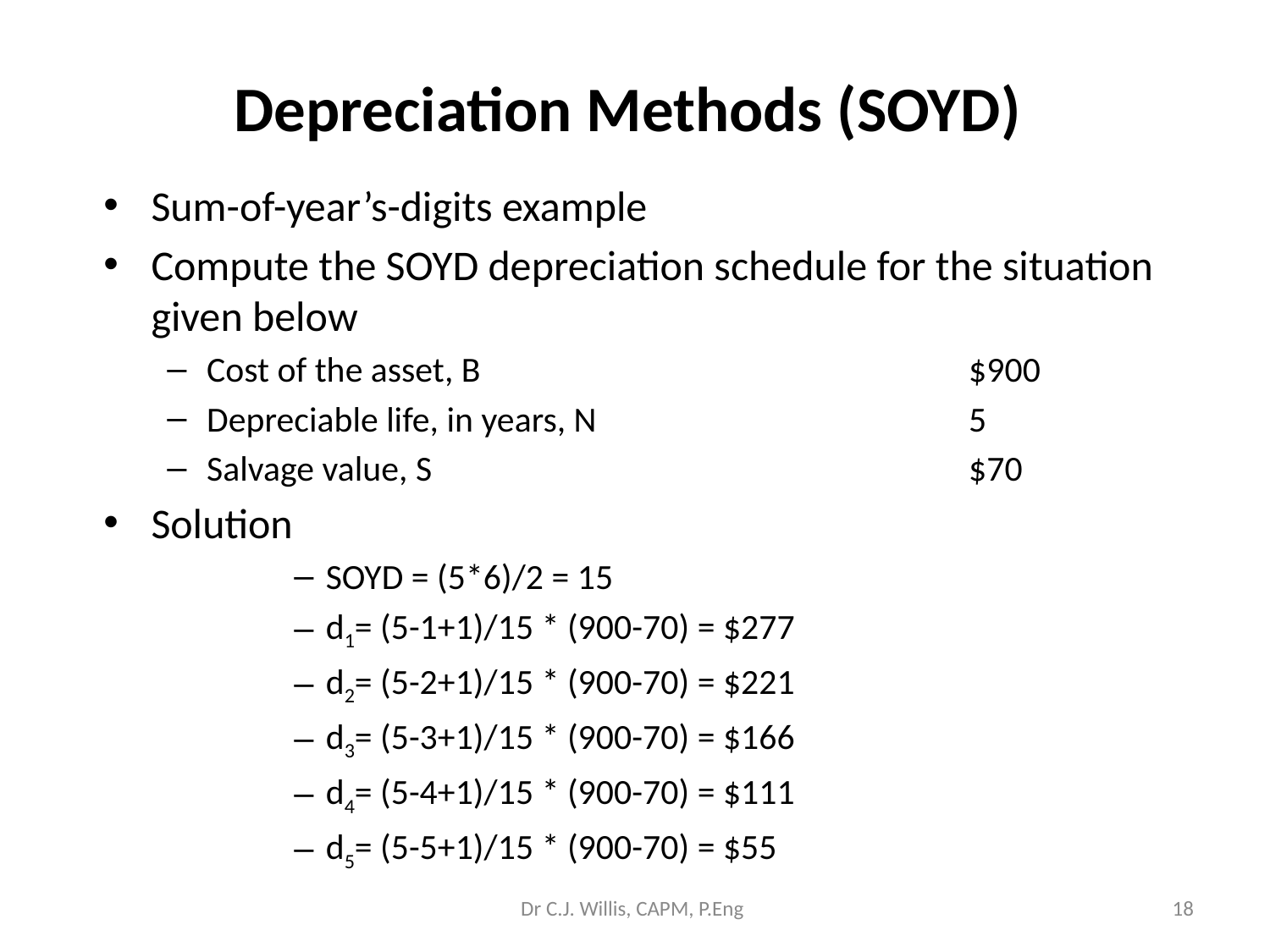

# Depreciation Methods (SOYD)
Sum-of-year’s-digits example
Compute the SOYD depreciation schedule for the situation given below
Cost of the asset, B 				$900
Depreciable life, in years, N			5
Salvage value, S					$70
Solution
SOYD = (5*6)/2 = 15
d1= (5-1+1)/15 * (900-70) = $277
d2= (5-2+1)/15 * (900-70) = $221
d3= (5-3+1)/15 * (900-70) = $166
d4= (5-4+1)/15 * (900-70) = $111
d5= (5-5+1)/15 * (900-70) = $55
Dr C.J. Willis, CAPM, P.Eng
18